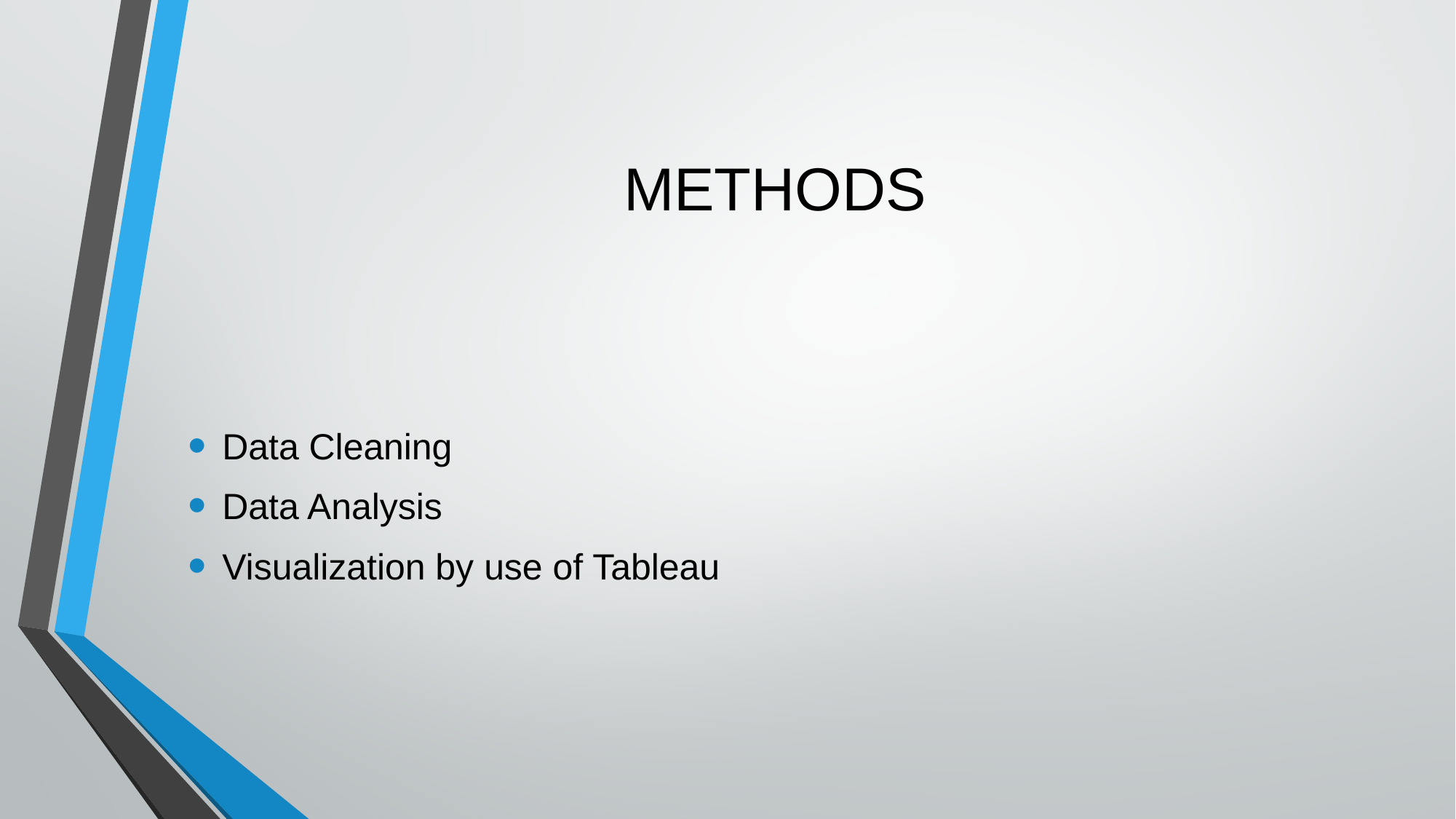

# METHODS
Data Cleaning
Data Analysis
Visualization by use of Tableau